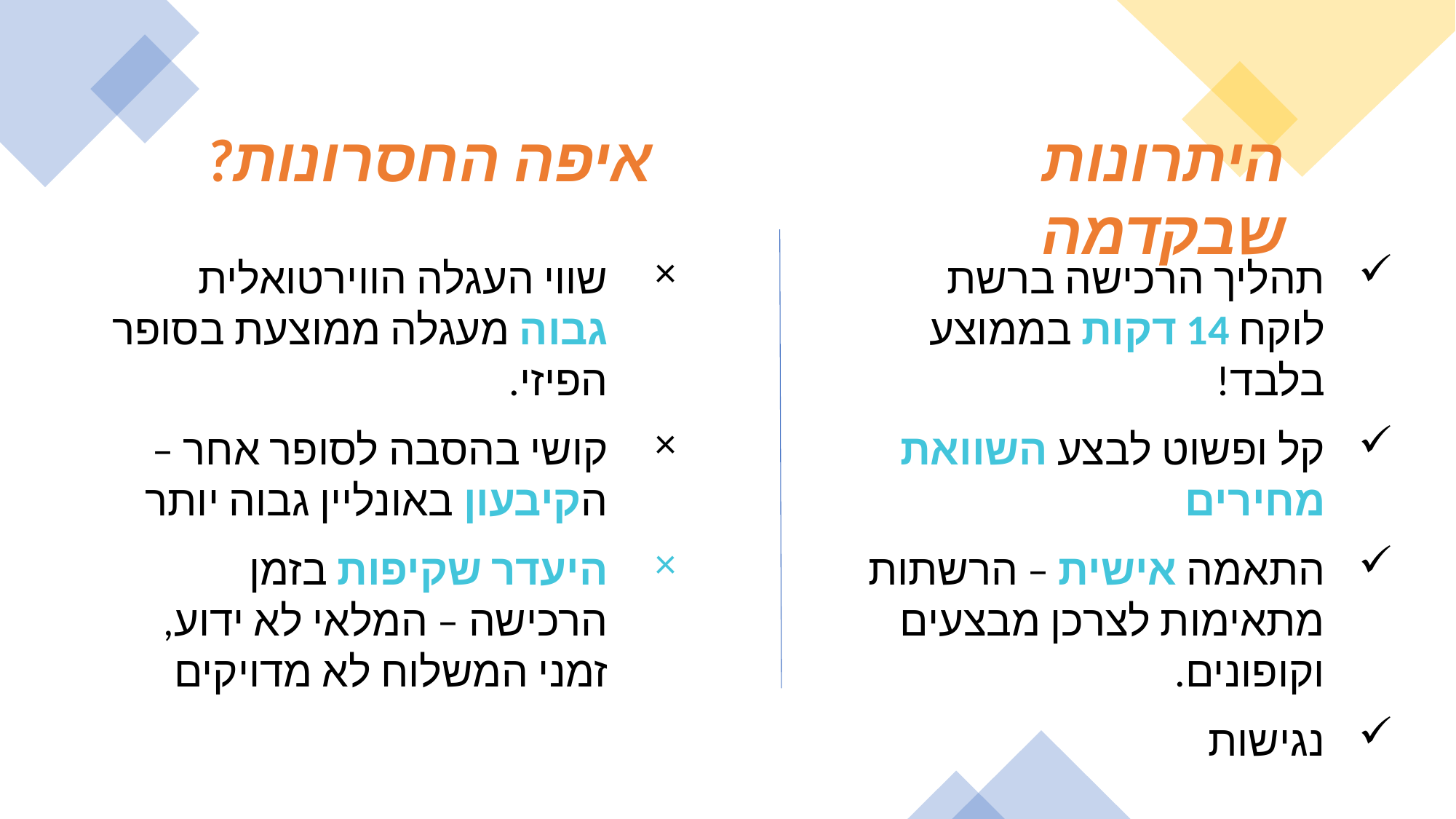

איפה החסרונות?
היתרונות שבקדמה
שווי העגלה הווירטואלית גבוה מעגלה ממוצעת בסופר הפיזי.
קושי בהסבה לסופר אחר – הקיבעון באונליין גבוה יותר
היעדר שקיפות בזמן הרכישה – המלאי לא ידוע, זמני המשלוח לא מדויקים
תהליך הרכישה ברשת לוקח 14 דקות בממוצע בלבד!
קל ופשוט לבצע השוואת מחירים
התאמה אישית – הרשתות מתאימות לצרכן מבצעים וקופונים.
נגישות